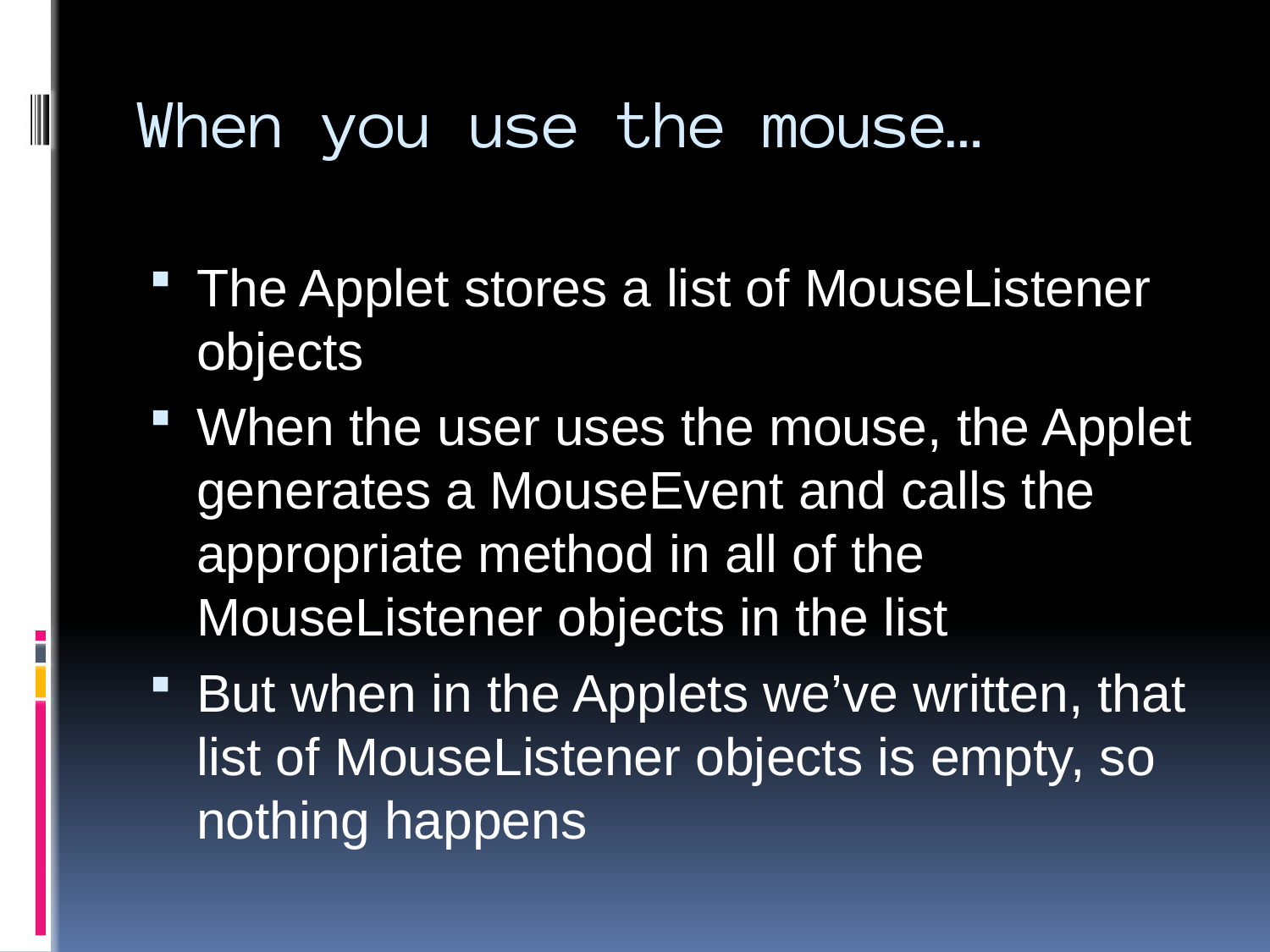

# When you use the mouse…
The Applet stores a list of MouseListener objects
When the user uses the mouse, the Applet generates a MouseEvent and calls the appropriate method in all of the MouseListener objects in the list
But when in the Applets we’ve written, that list of MouseListener objects is empty, so nothing happens